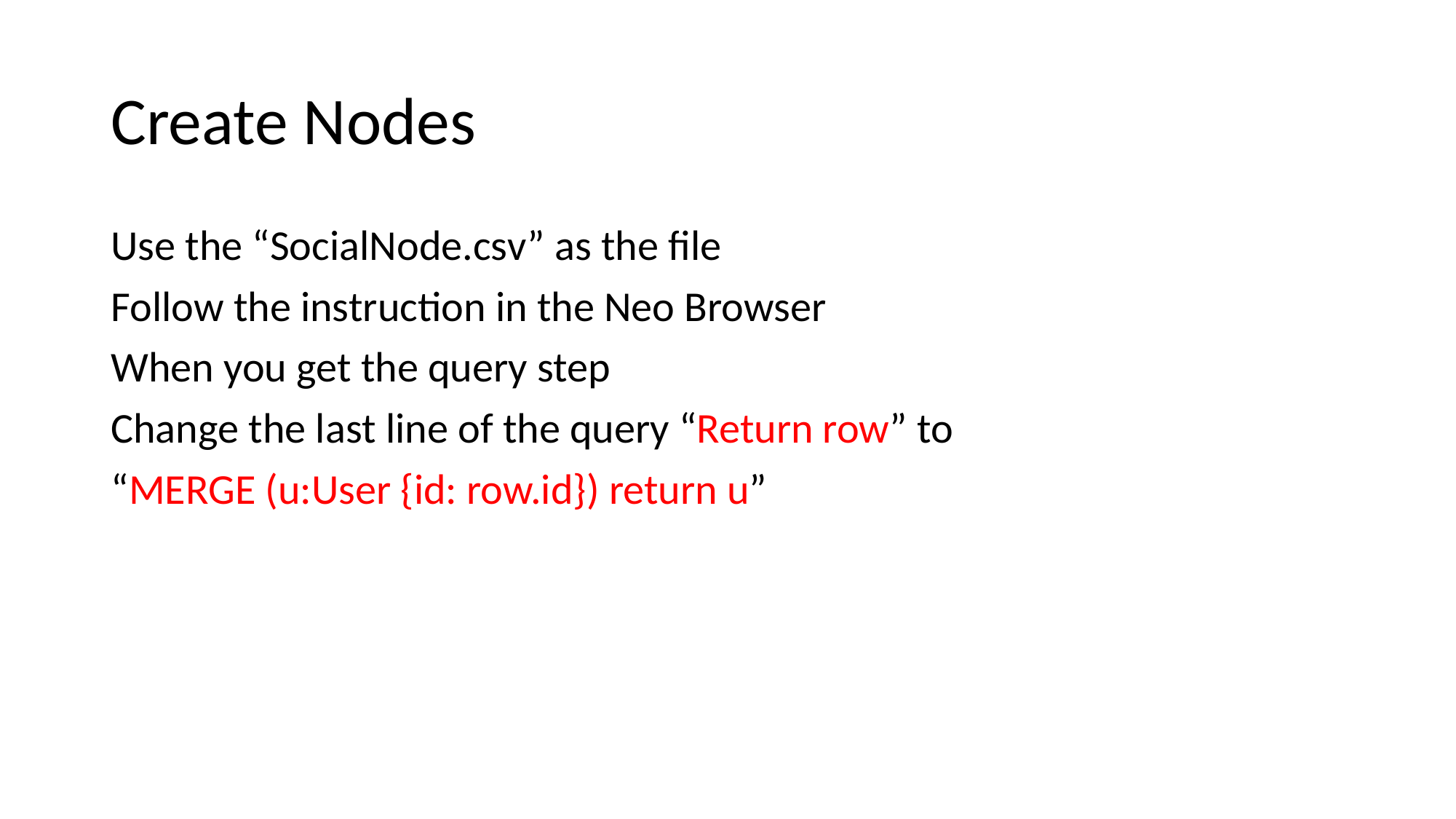

# Create Nodes
Use the “SocialNode.csv” as the file
Follow the instruction in the Neo Browser
When you get the query step
Change the last line of the query “Return row” to
“MERGE (u:User {id: row.id}) return u”